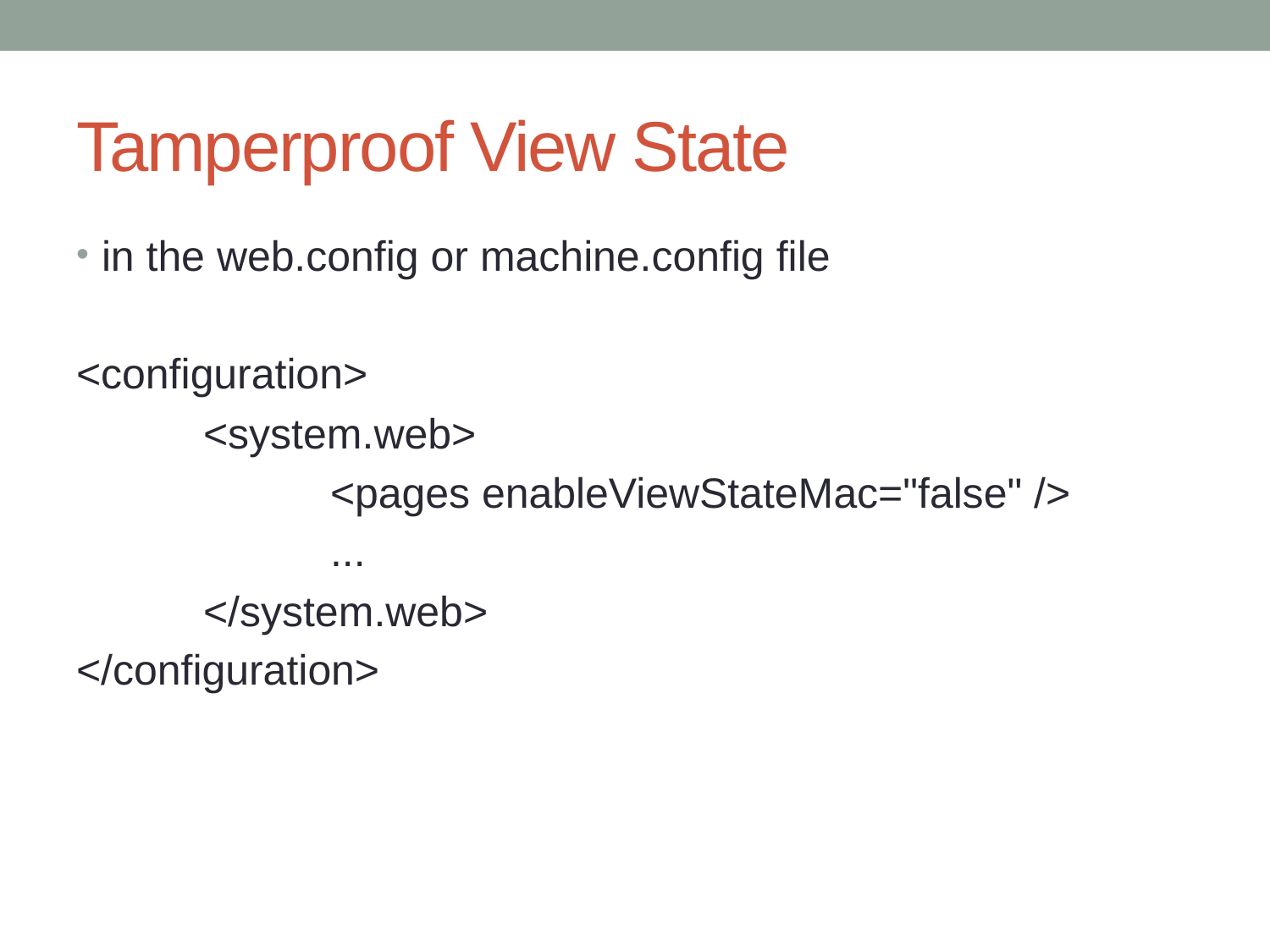

# Tamperproof View State
in the web.config or machine.config file

<configuration>
	<system.web>
		<pages enableViewStateMac="false" />
		...
	</system.web>
</configuration>